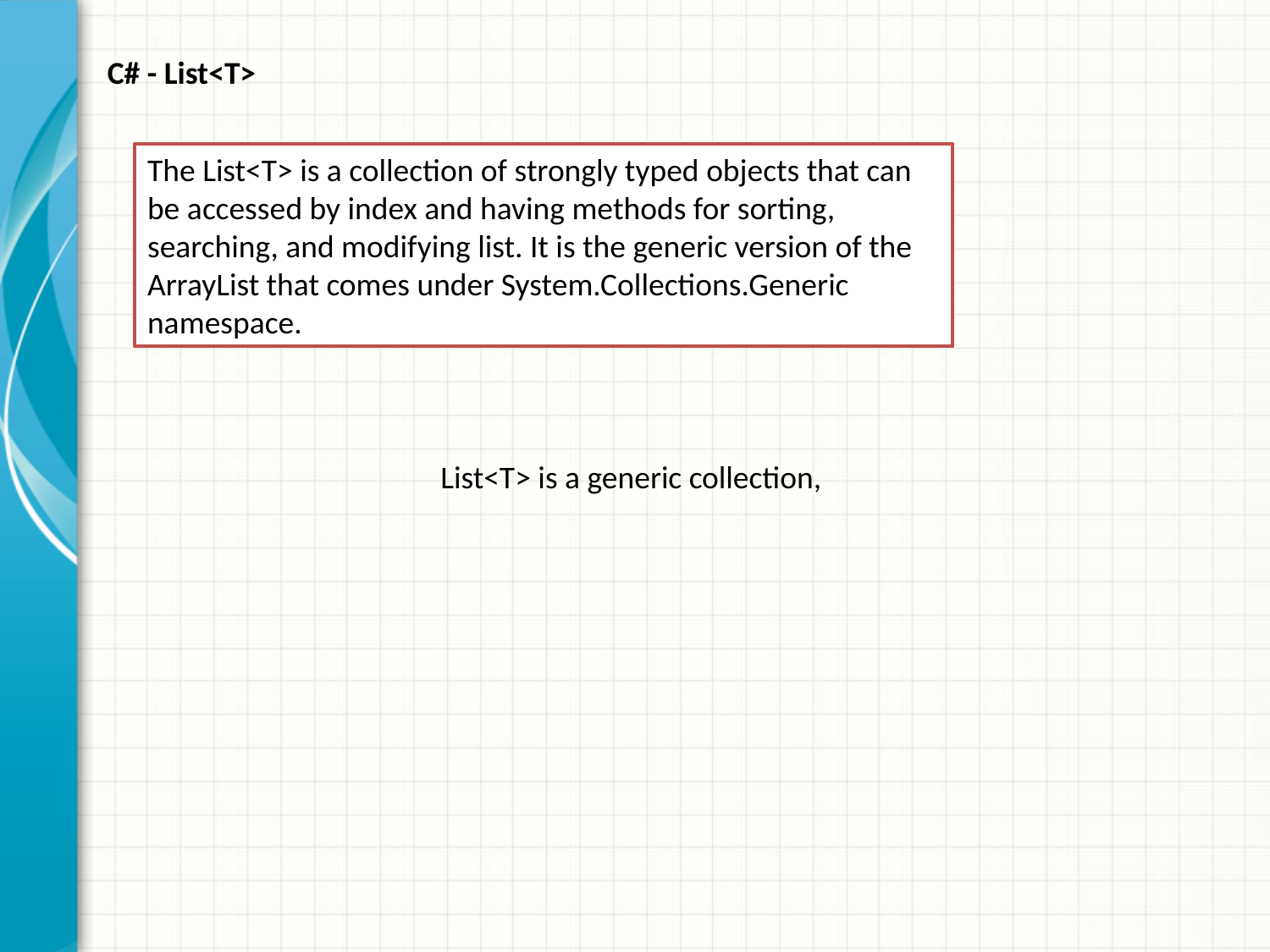

C# - List<T>
The List<T> is a collection of strongly typed objects that can be accessed by index and having methods for sorting, searching, and modifying list. It is the generic version of the ArrayList that comes under System.Collections.Generic namespace.
List<T> is a generic collection,